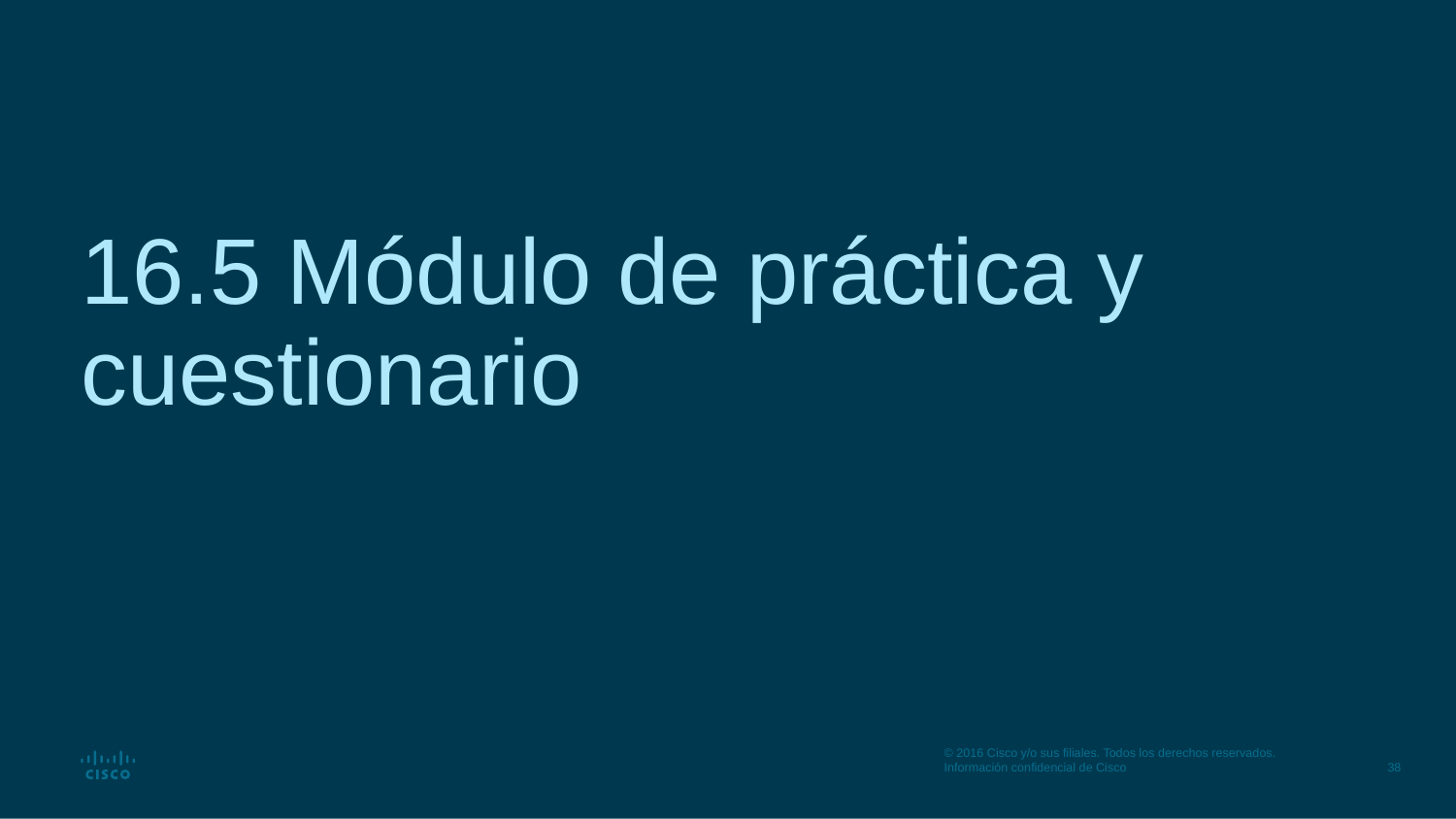

# 16.5 Módulo de práctica y cuestionario